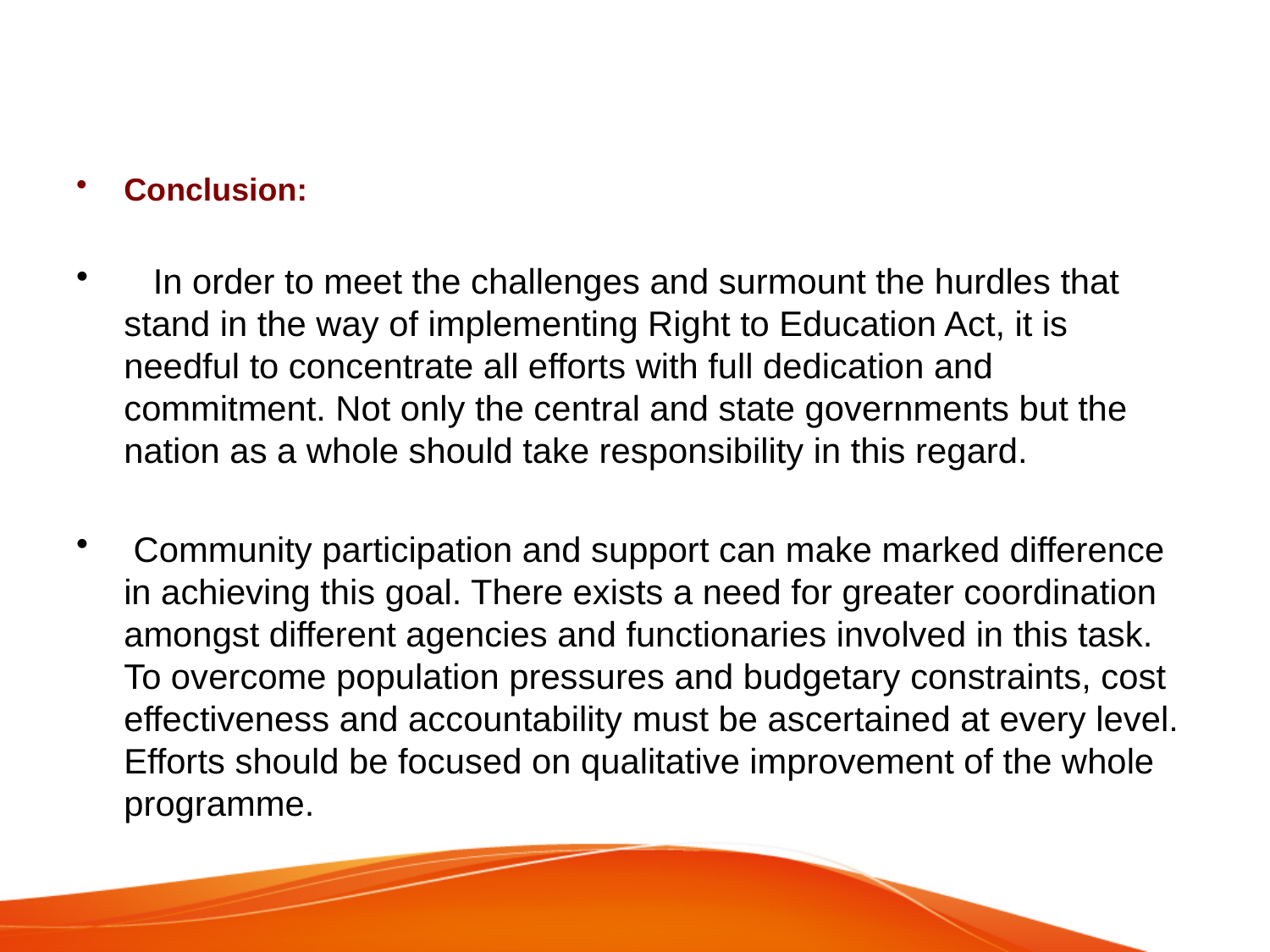

#
Conclusion:

   In order to meet the challenges and surmount the hurdles that stand in the way of implementing Right to Education Act, it is needful to concentrate all efforts with full dedication and commitment. Not only the central and state governments but the nation as a whole should take responsibility in this regard.

 Community participation and support can make marked difference in achieving this goal. There exists a need for greater coordination amongst different agencies and functionaries involved in this task. To overcome population pressures and budgetary constraints, cost effectiveness and accountability must be ascertained at every level. Efforts should be focused on qualitative improvement of the whole programme.